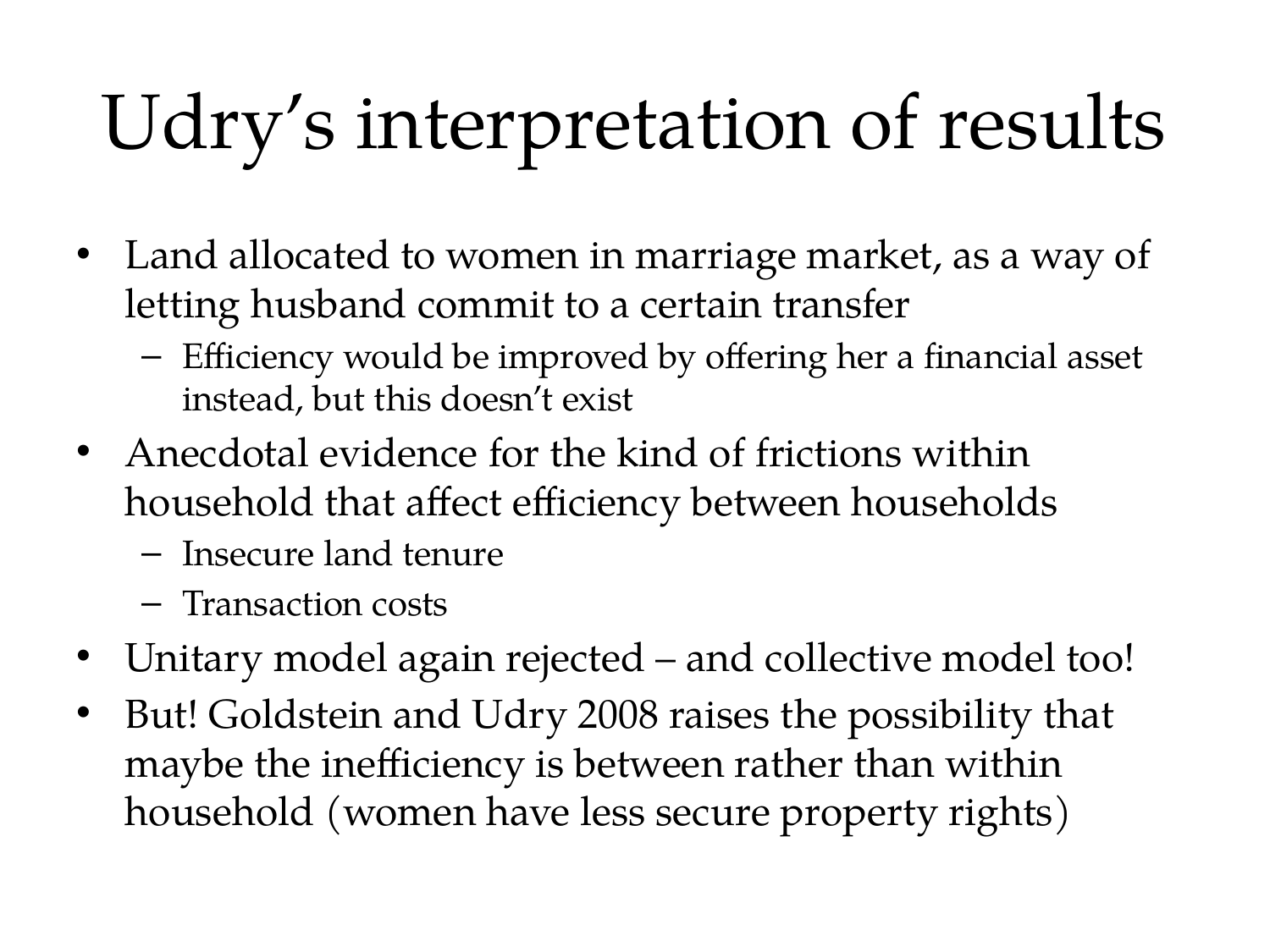

# Udry’s interpretation of results
Land allocated to women in marriage market, as a way of letting husband commit to a certain transfer
Efficiency would be improved by offering her a financial asset instead, but this doesn’t exist
Anecdotal evidence for the kind of frictions within household that affect efficiency between households
Insecure land tenure
Transaction costs
Unitary model again rejected – and collective model too!
But! Goldstein and Udry 2008 raises the possibility that maybe the inefficiency is between rather than within household (women have less secure property rights)